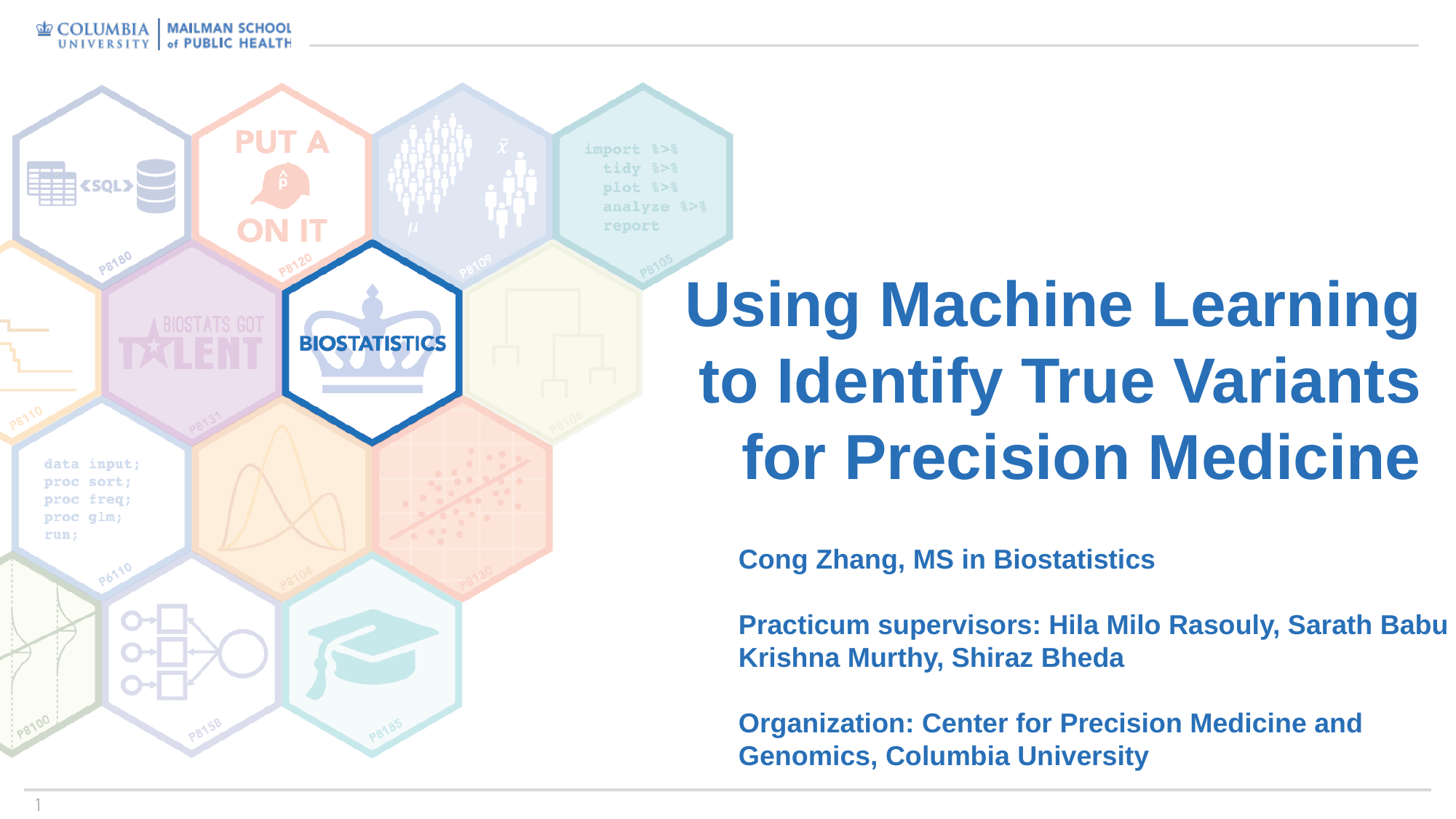

# Using Machine Learning to Identify True Variants for Precision Medicine
Cong Zhang, MS in Biostatistics

Practicum supervisors: Hila Milo Rasouly, Sarath Babu Krishna Murthy, Shiraz Bheda

Organization: Center for Precision Medicine and Genomics, Columbia University